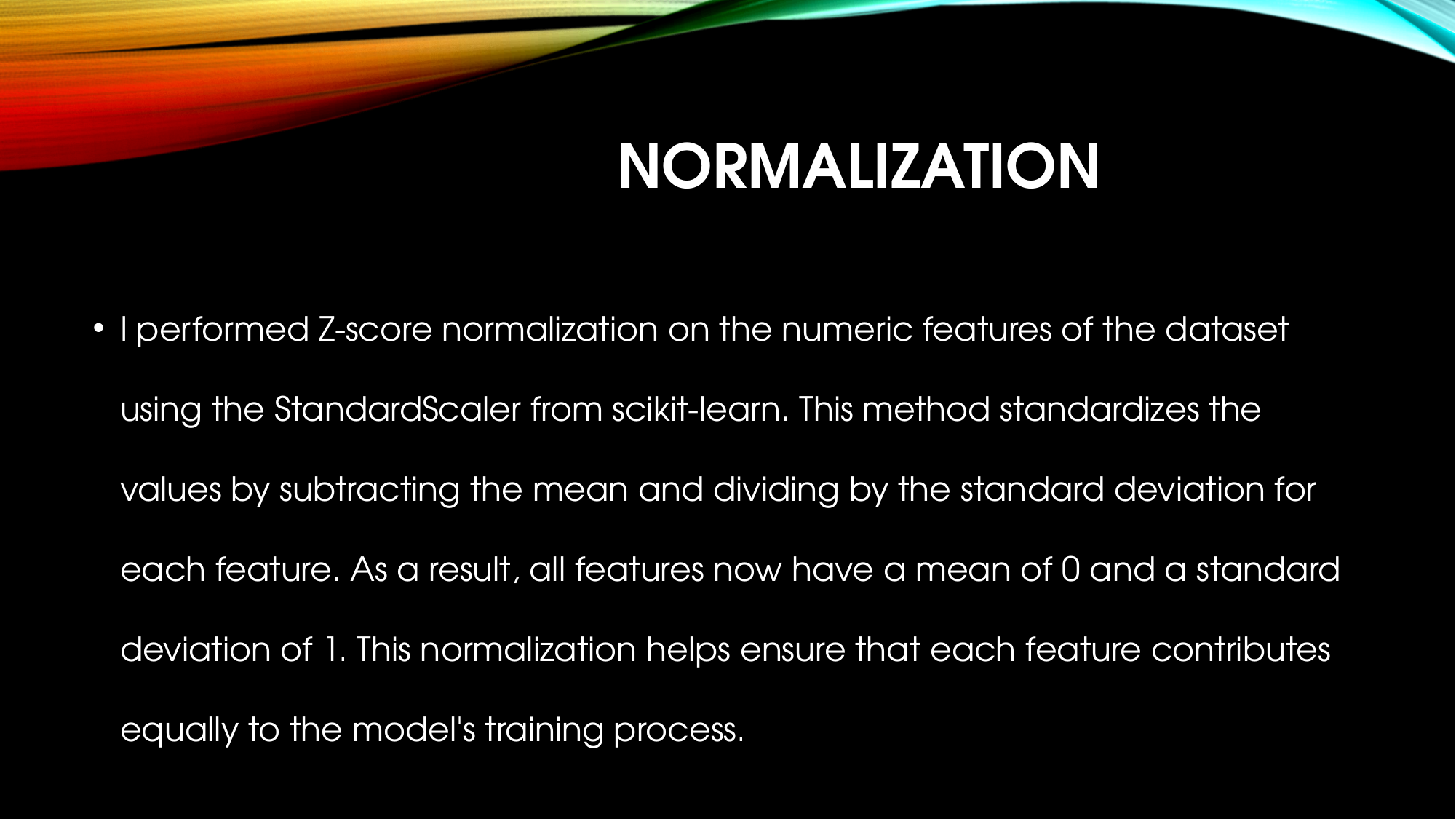

# NORMALIZATION
I performed Z-score normalization on the numeric features of the dataset using the StandardScaler from scikit-learn. This method standardizes the values by subtracting the mean and dividing by the standard deviation for each feature. As a result, all features now have a mean of 0 and a standard deviation of 1. This normalization helps ensure that each feature contributes equally to the model's training process.